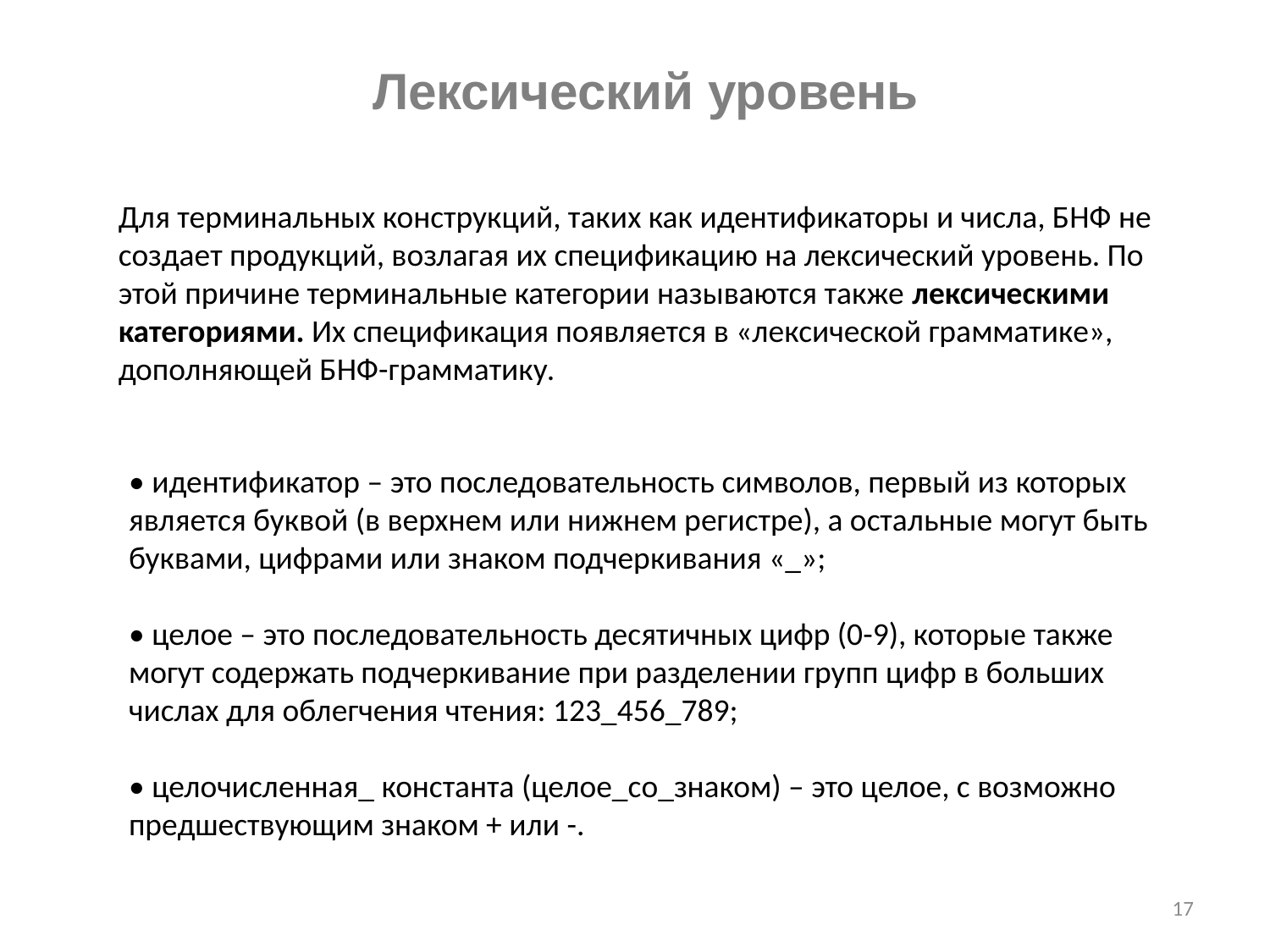

Лексический уровень
Для терминальных конструкций, таких как идентификаторы и числа, БНФ не создает продукций, возлагая их спецификацию на лексический уровень. По этой причине терминальные категории называются также лексическими категориями. Их спецификация появляется в «лексической грамматике», дополняющей БНФ-грамматику.
• идентификатор – это последовательность символов, первый из которых является буквой (в верхнем или нижнем регистре), а остальные могут быть буквами, цифрами или знаком подчеркивания «_»;

• целое – это последовательность десятичных цифр (0-9), которые также могут содержать подчеркивание при разделении групп цифр в больших числах для облегчения чтения: 123_456_789;

• целочисленная_ константа (целое_со_знаком) – это целое, с возможно предшествующим знаком + или -.
17